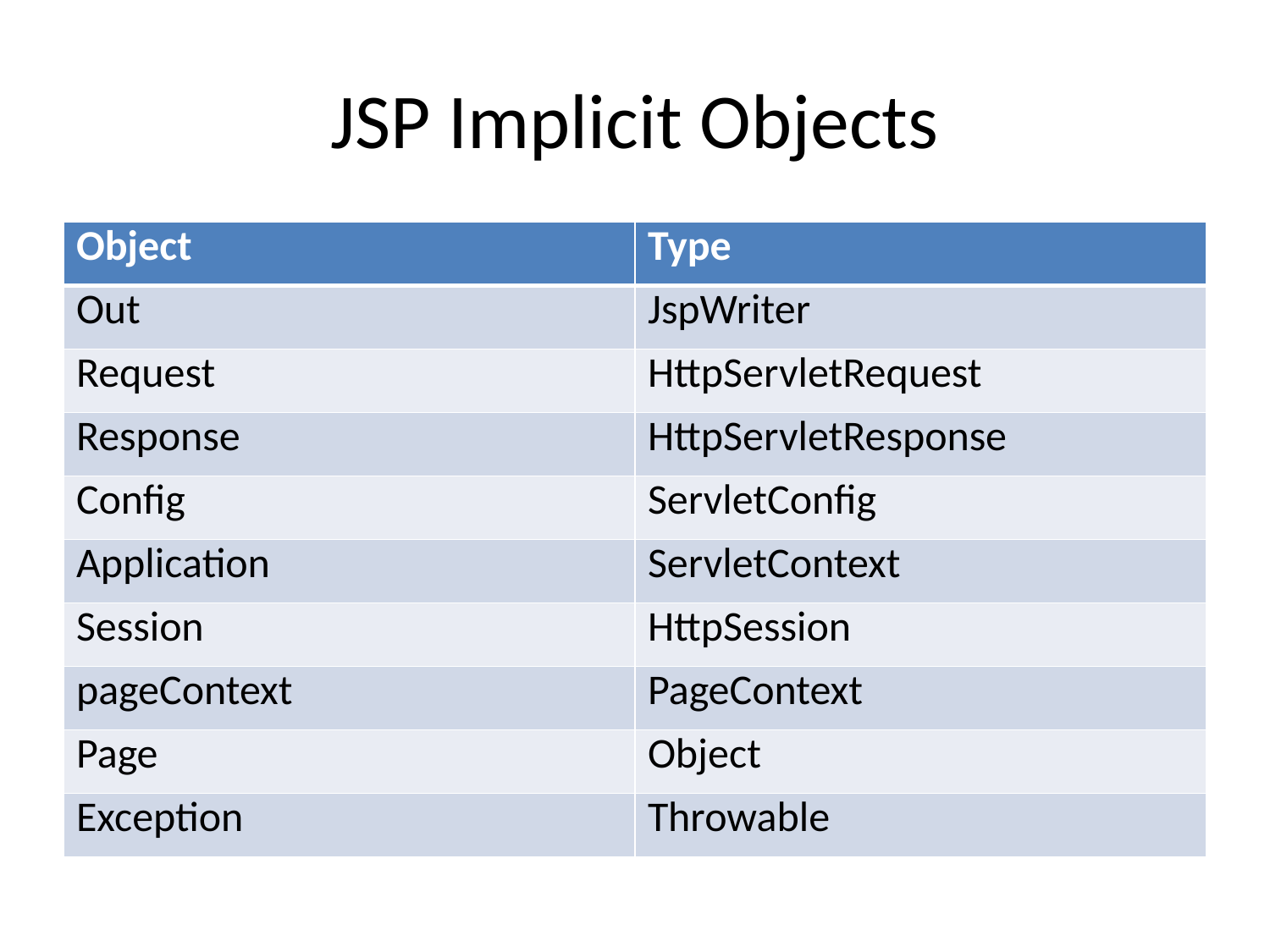

# JSP Implicit Objects
| Object | Type |
| --- | --- |
| Out | JspWriter |
| Request | HttpServletRequest |
| Response | HttpServletResponse |
| Config | ServletConfig |
| Application | ServletContext |
| Session | HttpSession |
| pageContext | PageContext |
| Page | Object |
| Exception | Throwable |